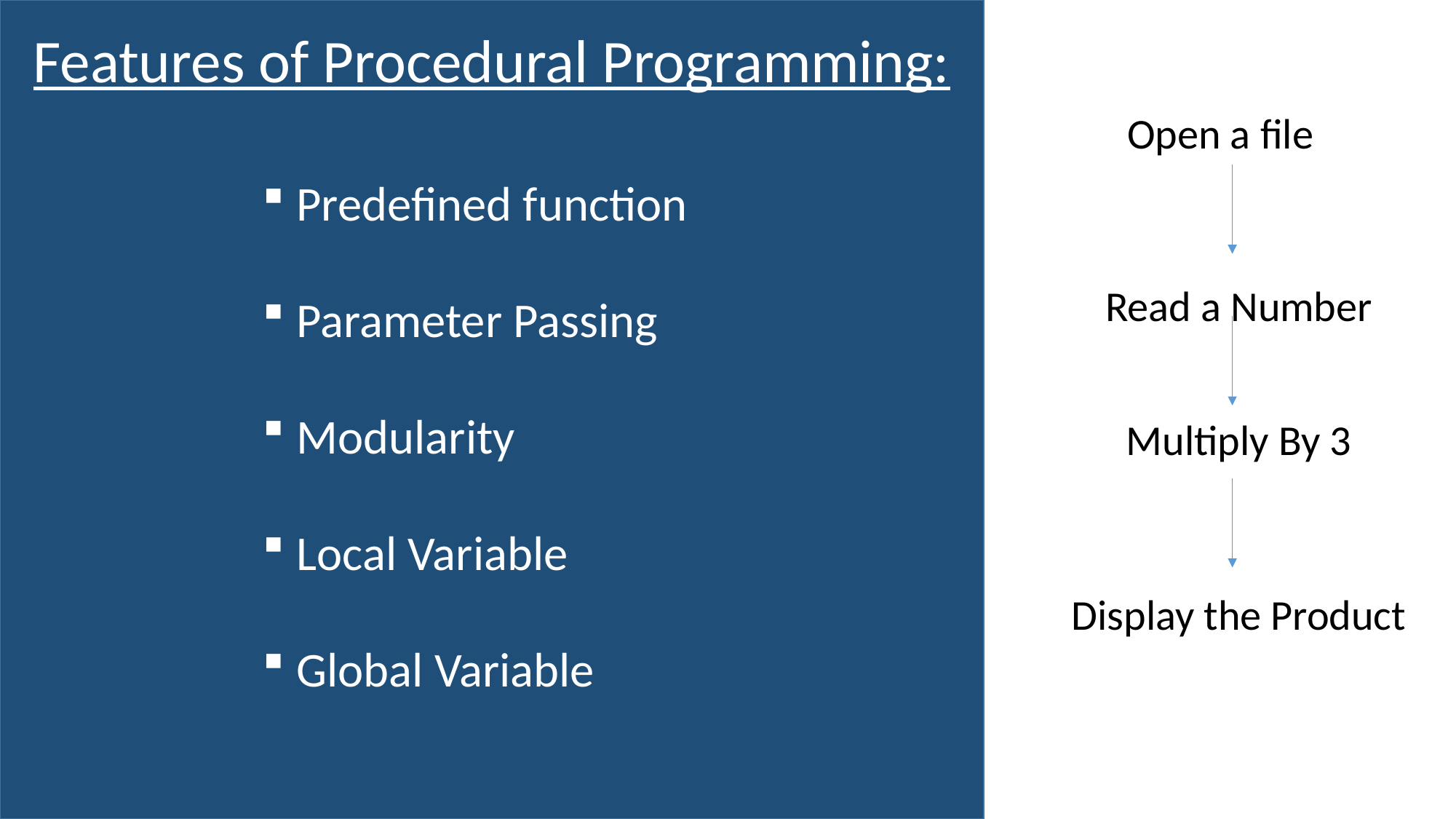

Features of Procedural Programming:
Open a file
Predefined function
Parameter Passing
Modularity
Local Variable
Global Variable
Read a Number
Multiply By 3
Display the Product